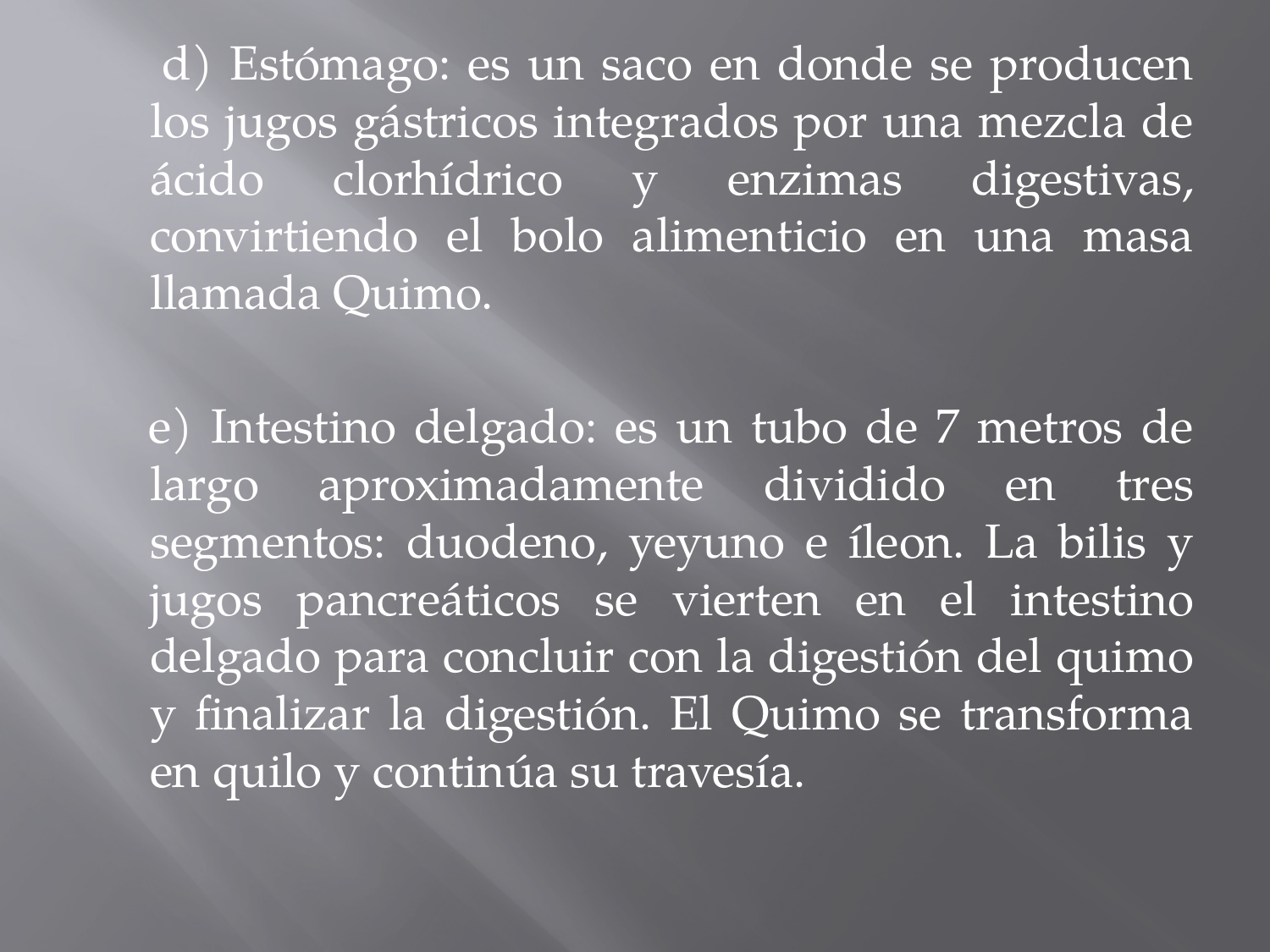

d) Estómago: es un saco en donde se producen los jugos gástricos integrados por una mezcla de ácido clorhídrico y enzimas digestivas, convirtiendo el bolo alimenticio en una masa llamada Quimo.

   e) Intestino delgado: es un tubo de 7 metros de largo aproximadamente dividido en tres segmentos: duodeno, yeyuno e íleon. La bilis y jugos pancreáticos se vierten en el intestino delgado para concluir con la digestión del quimo y finalizar la digestión. El Quimo se transforma en quilo y continúa su travesía.